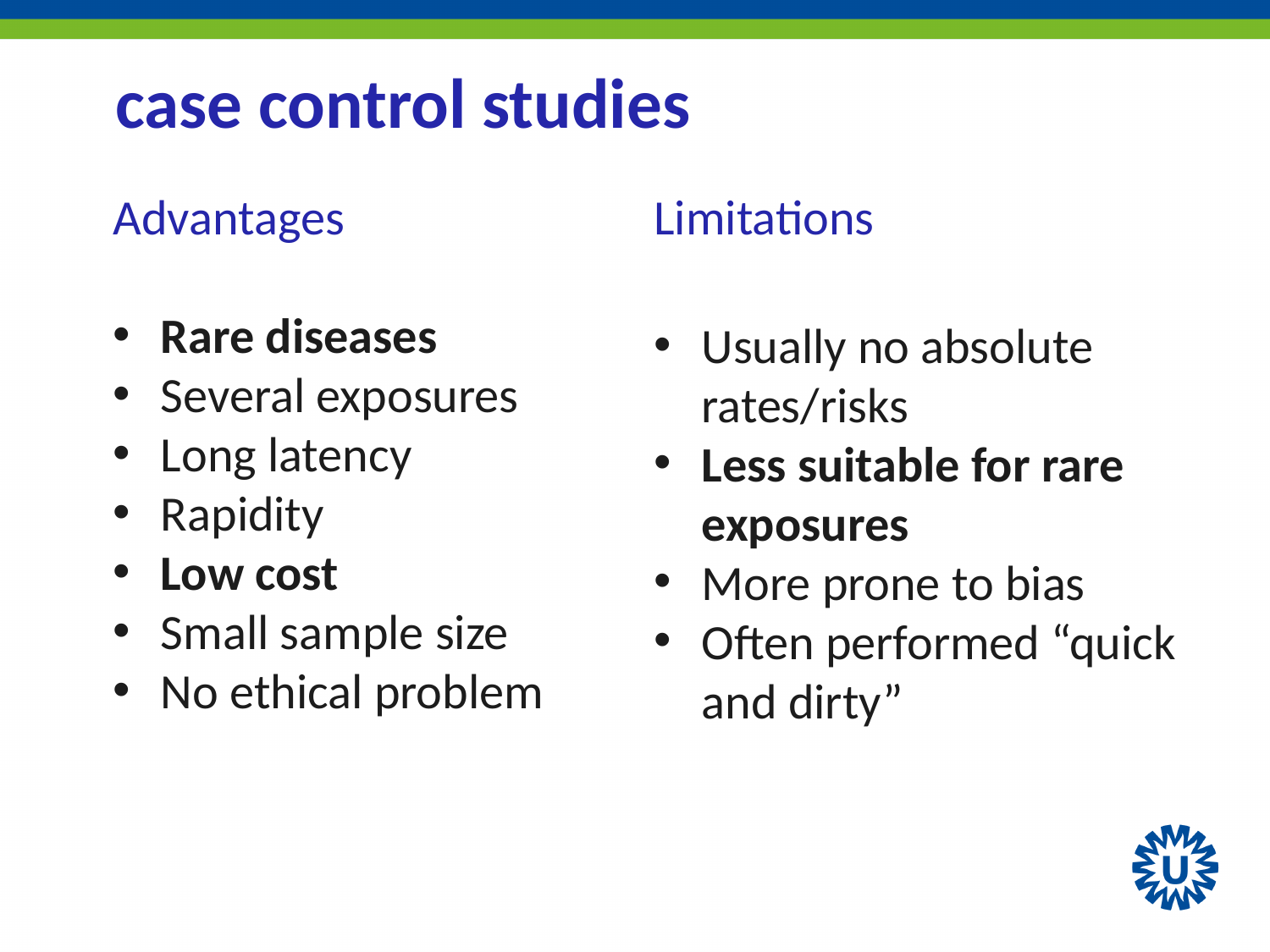

# case control studies
Advantages

Rare diseases
Several exposures
Long latency
Rapidity
Low cost
Small sample size
No ethical problem

Limitations

Usually no absolute rates/risks
Less suitable for rare exposures
More prone to bias
Often performed “quick and dirty”